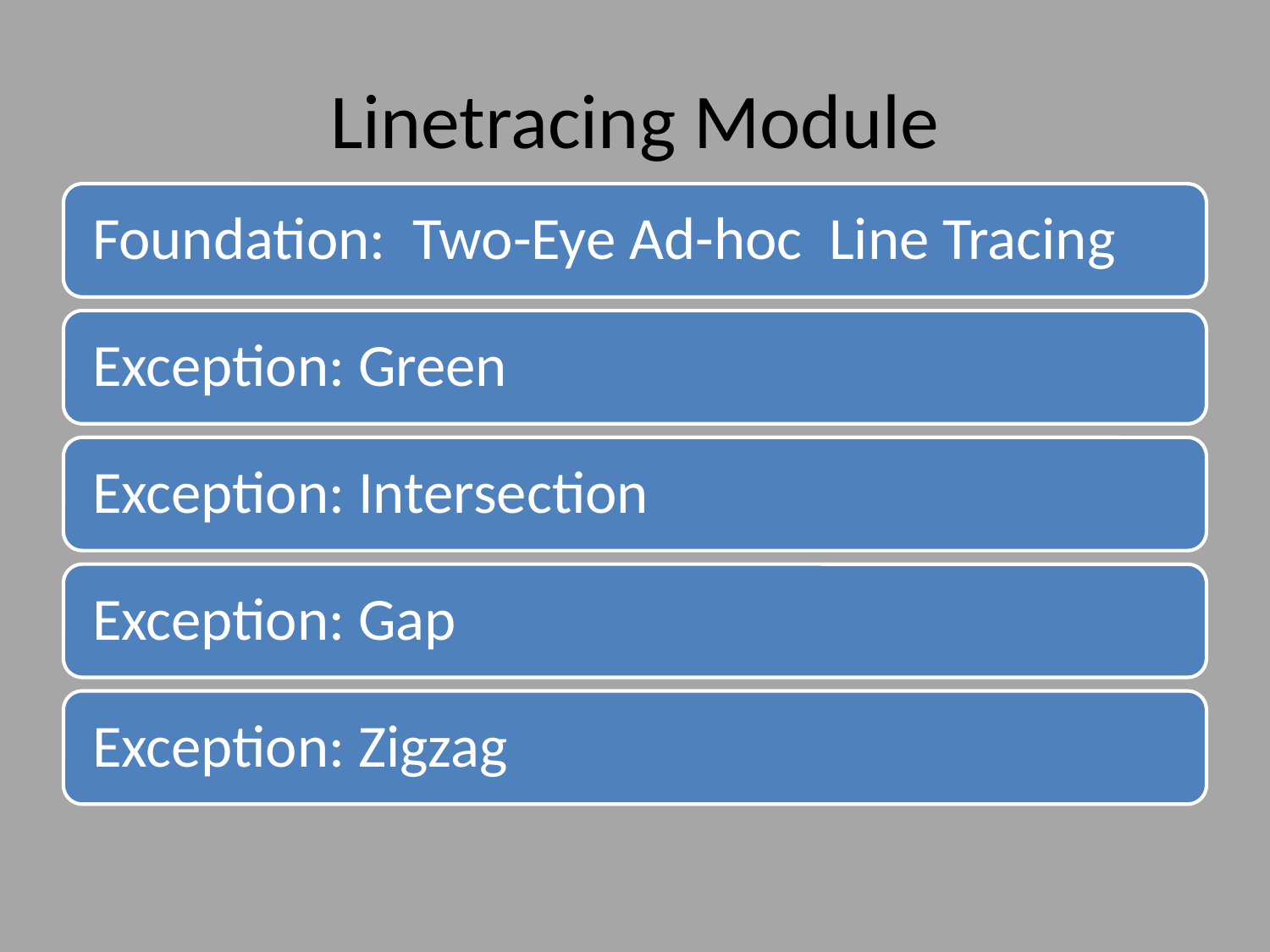

# Linetracing Module
Foundation:  Two-Eye Ad-hoc  Line Tracing
Exception: Green
Exception: Intersection
Exception: Gap
Exception: Zigzag